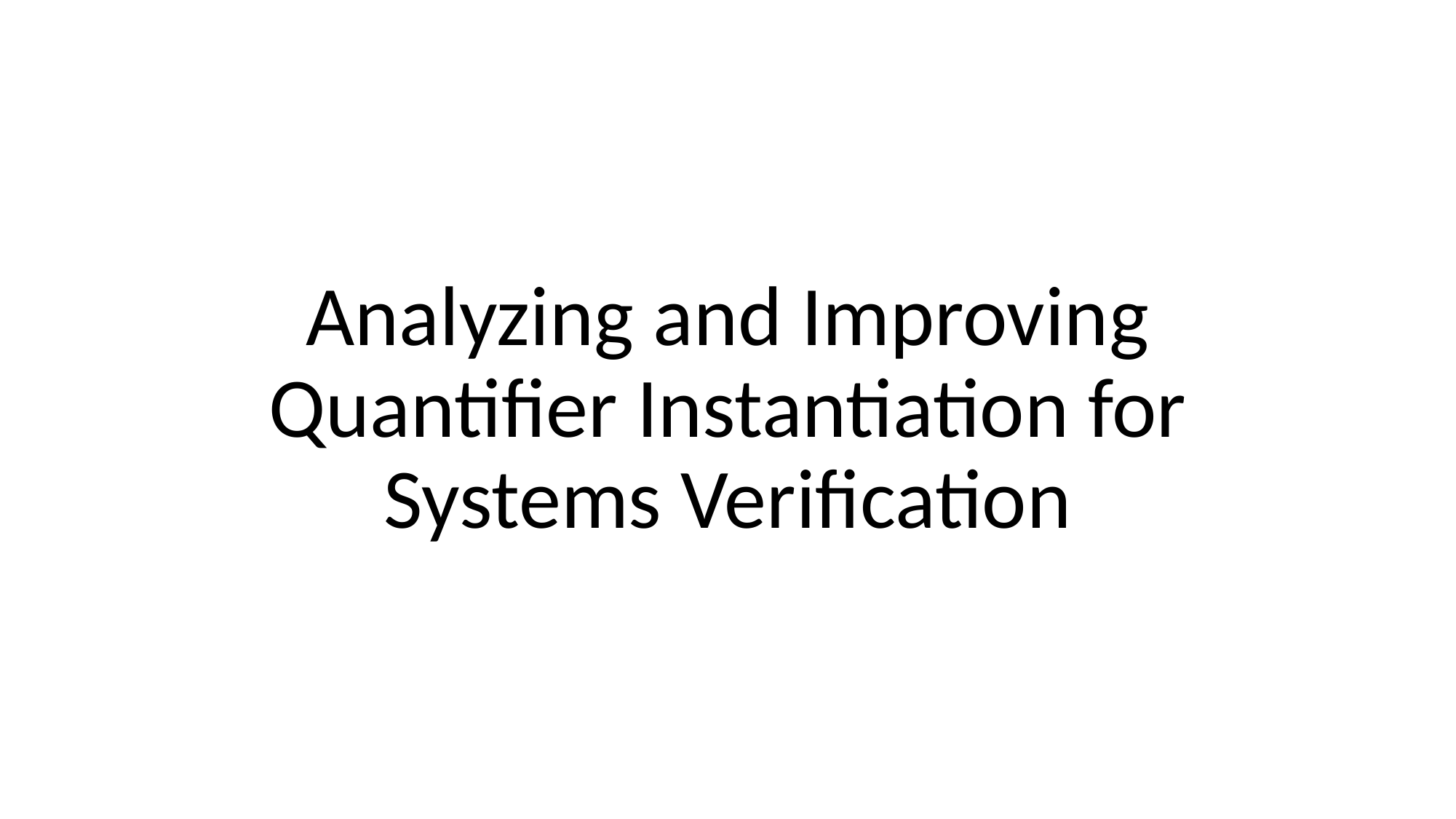

# Analyzing and Improving Quantifier Instantiation for Systems Verification